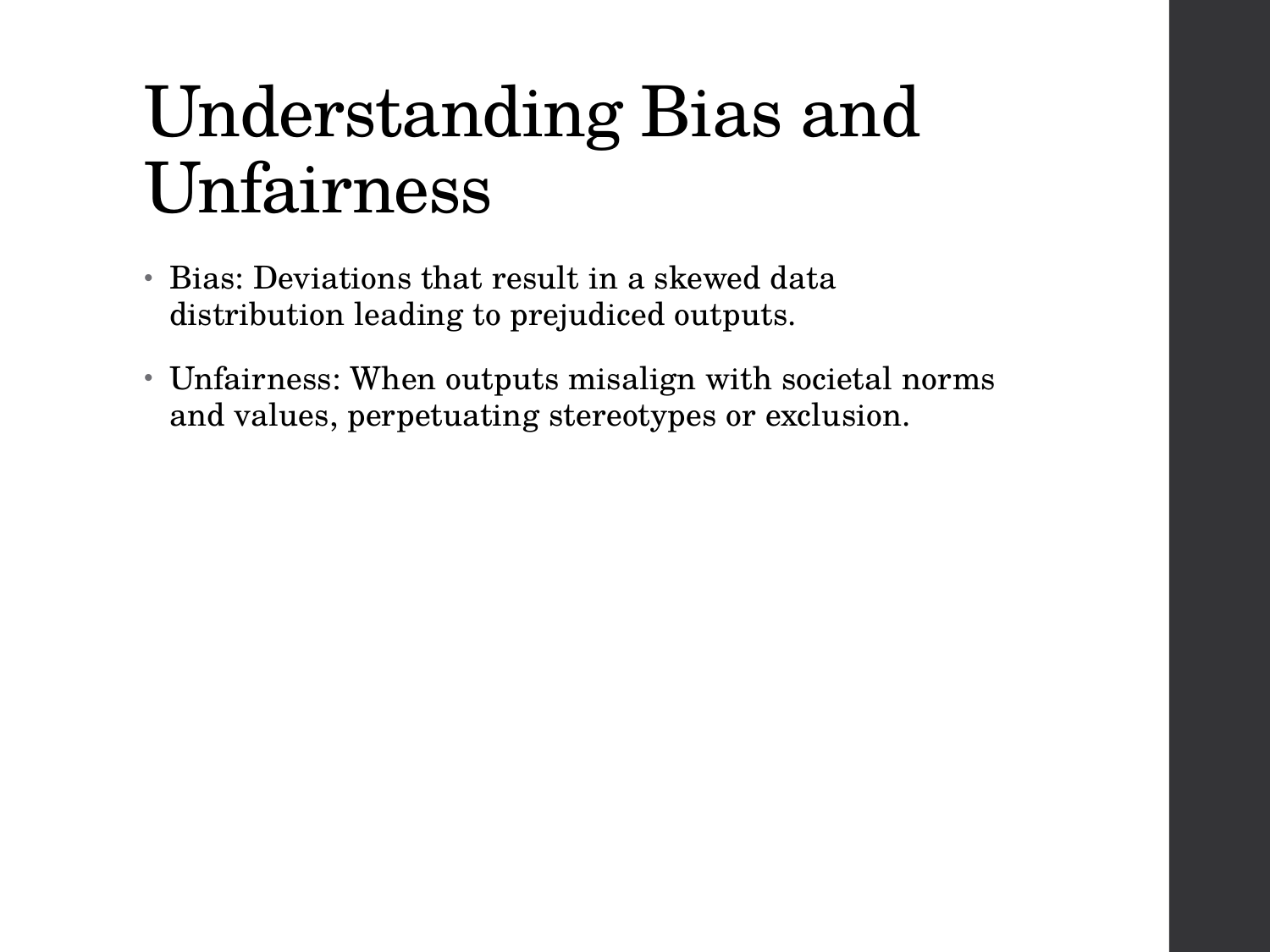

# Understanding Bias and Unfairness
Bias: Deviations that result in a skewed data distribution leading to prejudiced outputs.
Unfairness: When outputs misalign with societal norms and values, perpetuating stereotypes or exclusion.